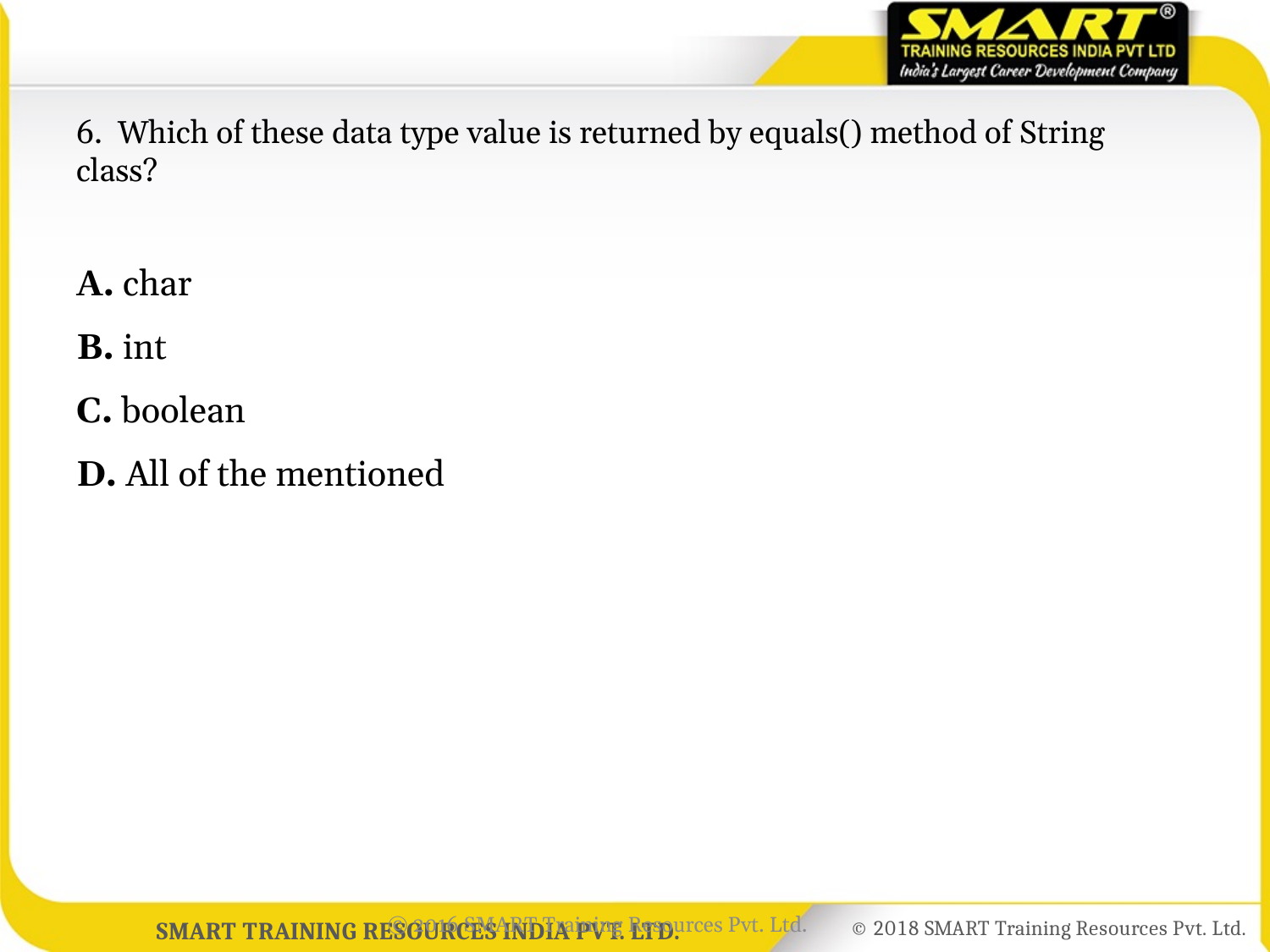

# 6.  Which of these data type value is returned by equals() method of String class?
A. char
B. int
C. boolean
D. All of the mentioned

© 2016 SMART Training Resources Pvt. Ltd.